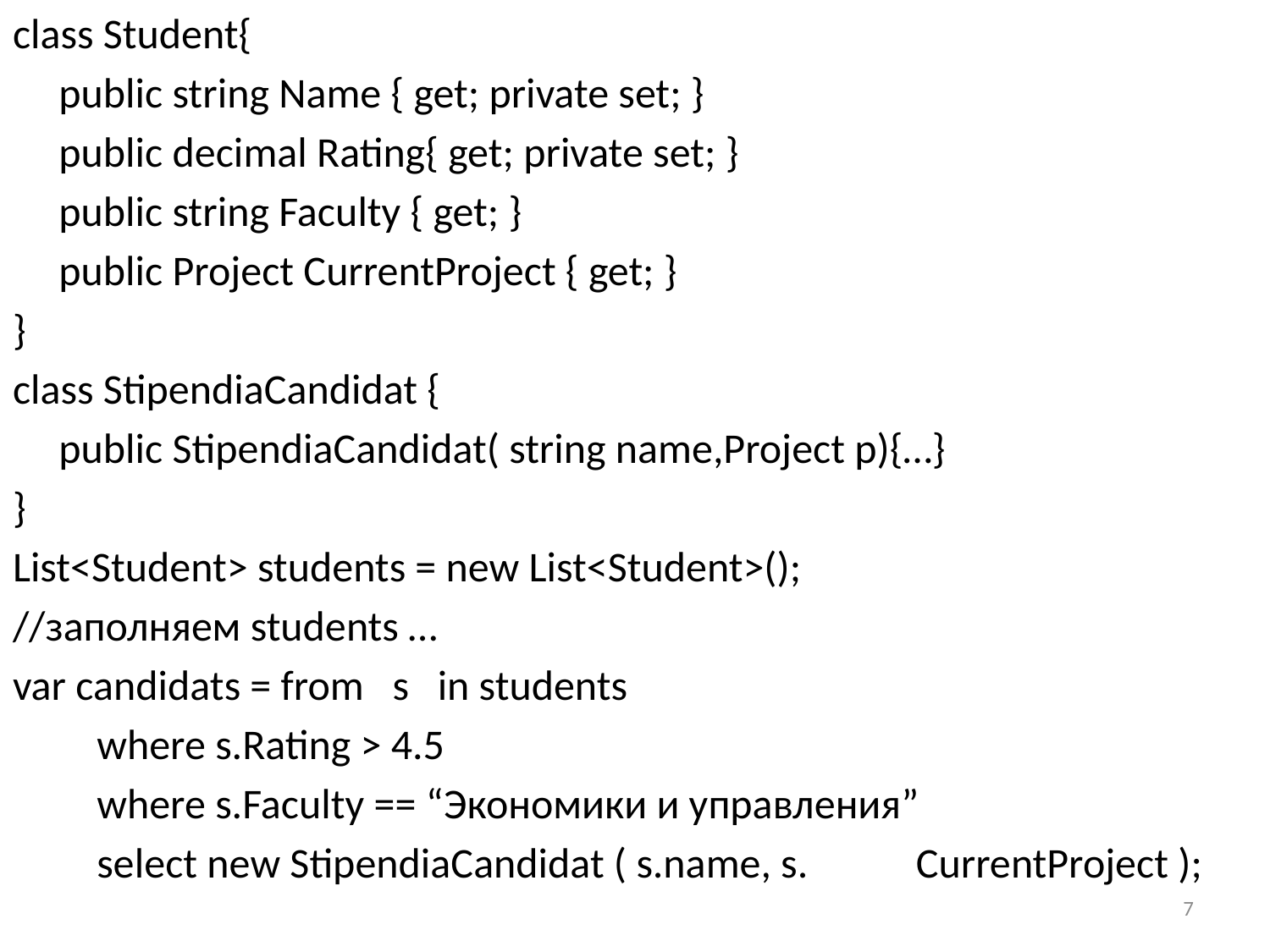

class Student{
	public string Name { get; private set; }
	public decimal Rating{ get; private set; }
	public string Faculty { get; }
	public Project CurrentProject { get; }
}
class StipendiaCandidat {
	public StipendiaCandidat( string name,Project p){…}
}
List<Student> students = new List<Student>();
//заполняем students …
var candidats = from   s   in students
			    where s.Rating > 4.5
			    where s.Faculty == “Экономики и управления”
			    select new StipendiaCandidat ( s.name, s. 							          CurrentProject );

7